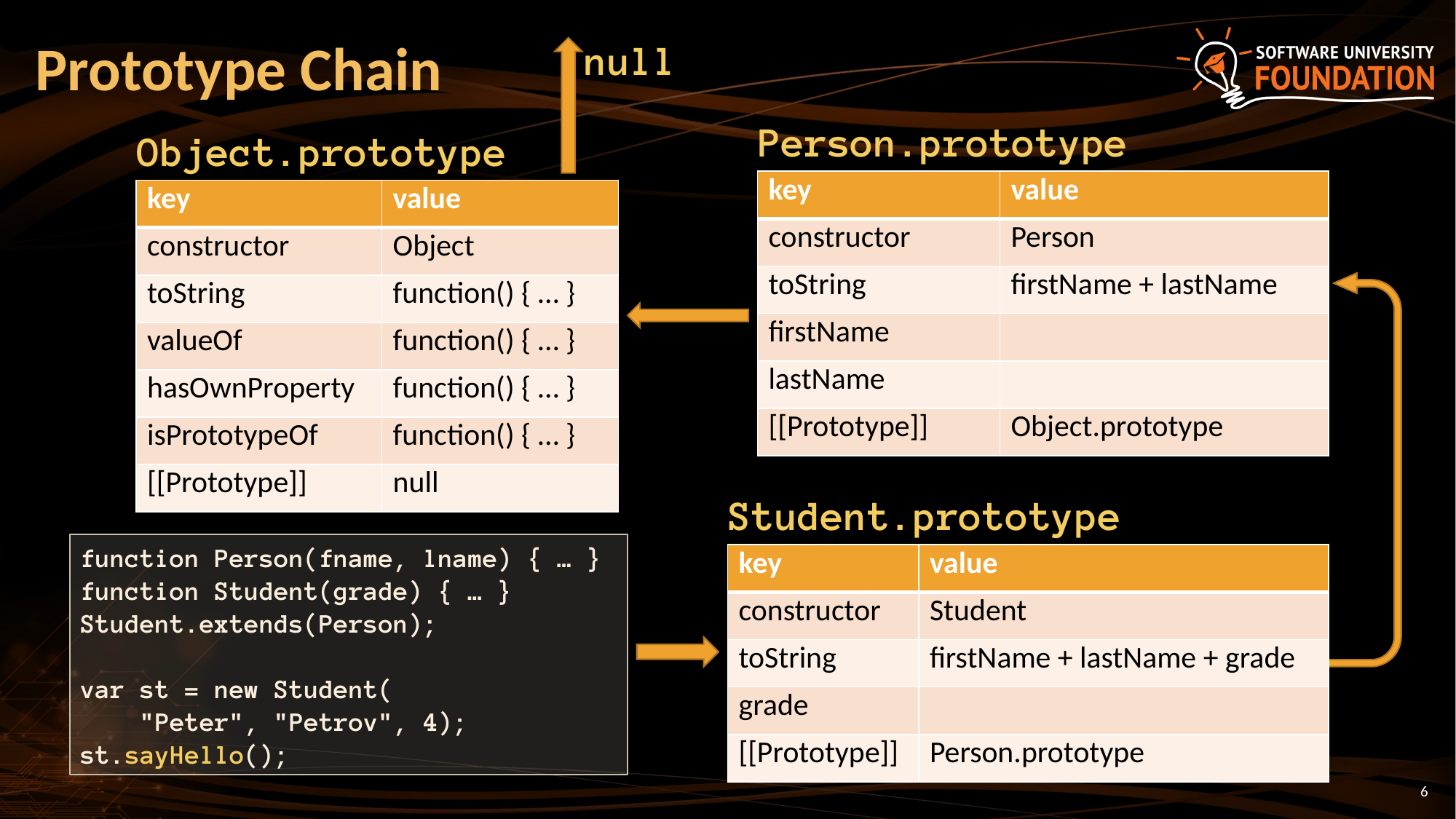

# Prototype Chain
null

Person.prototype
Object.prototype
| key | value |
| --- | --- |
| constructor | Person |
| toString | firstName + lastName |
| firstName |  |
| lastName |  |
| [[Prototype]] | Object.prototype |
| key | value |
| --- | --- |
| constructor | Object |
| toString | function() { … } |
| valueOf | function() { … } |
| hasOwnProperty | function() { … } |
| isPrototypeOf | function() { … } |
| [[Prototype]] | null |

Student.prototype
function Person(fname, lname) { … }
function Student(grade) { … }
Student.extends(Person);

var st = new Student(
    "Peter", "Petrov", 4);
st.sayHello();
| key | value |
| --- | --- |
| constructor | Student |
| toString | firstName + lastName + grade |
| grade |  |
| [[Prototype]] | Person.prototype |

6